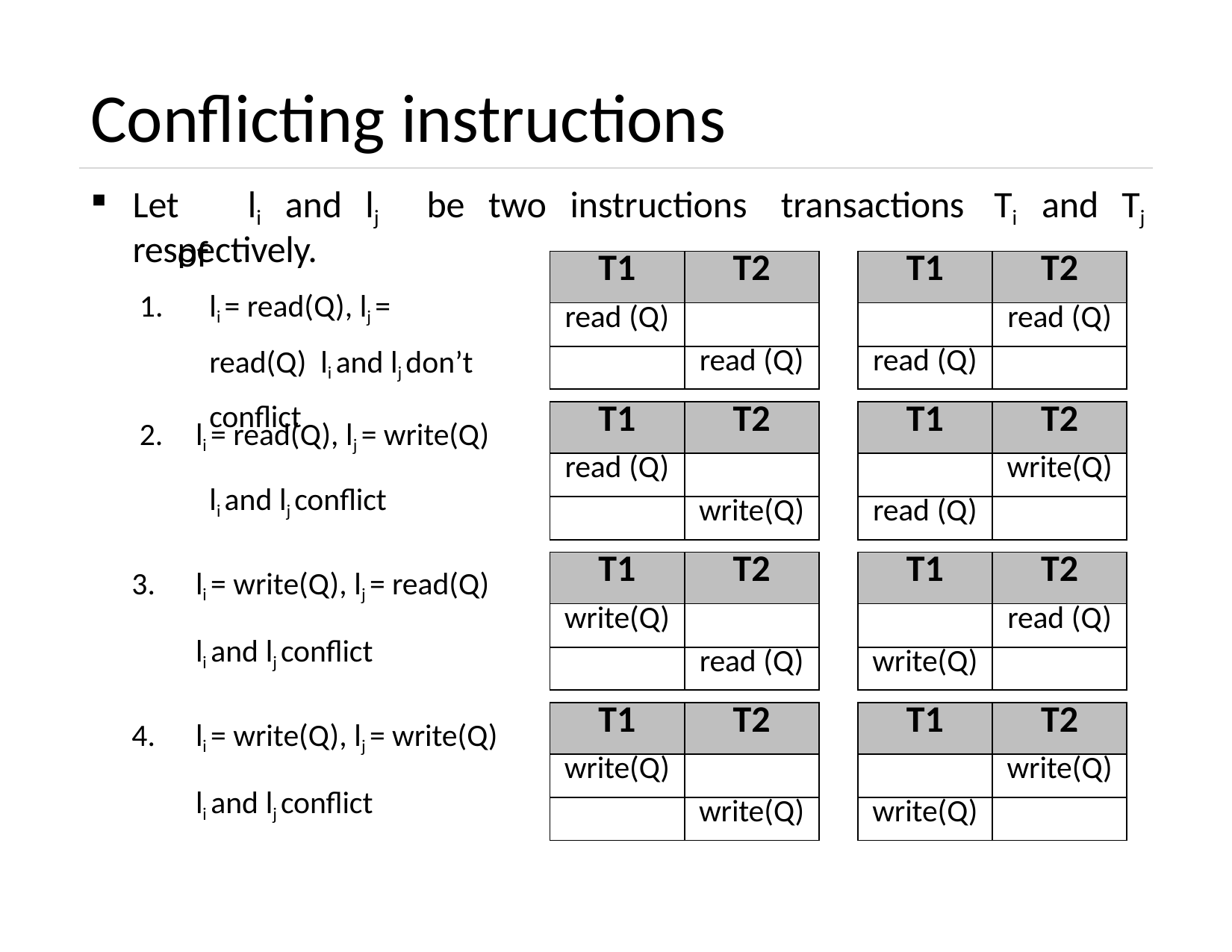

# Conflicting instructions

Let	li	and	lj	be	two	instructions	of
transactions	Ti	and	Tj
respectively.
1.	li = read(Q), lj = read(Q)  li and lj don’t conflict
| T1 | T2 |
| --- | --- |
| read (Q) |  |
|  | read (Q) |
| T1 | T2 |
| --- | --- |
|  | read (Q) |
| read (Q) |  |
| T1 | T2 |
| --- | --- |
| read (Q) |  |
|  | write(Q) |
| T1 | T2 |
| --- | --- |
|  | write(Q) |
| read (Q) |  |
li = read(Q), lj = write(Q)
li and lj conflict
li = write(Q), lj = read(Q)  li and lj conflict
li = write(Q), lj = write(Q)  li and lj conflict
| T1 | T2 |
| --- | --- |
| write(Q) |  |
|  | read (Q) |
| T1 | T2 |
| --- | --- |
|  | read (Q) |
| write(Q) |  |
| T1 | T2 |
| --- | --- |
| write(Q) |  |
|  | write(Q) |
| T1 | T2 |
| --- | --- |
|  | write(Q) |
| write(Q) |  |
Unit – 6: Transaction Management
Darshan Institute of Engineering & Technology
21